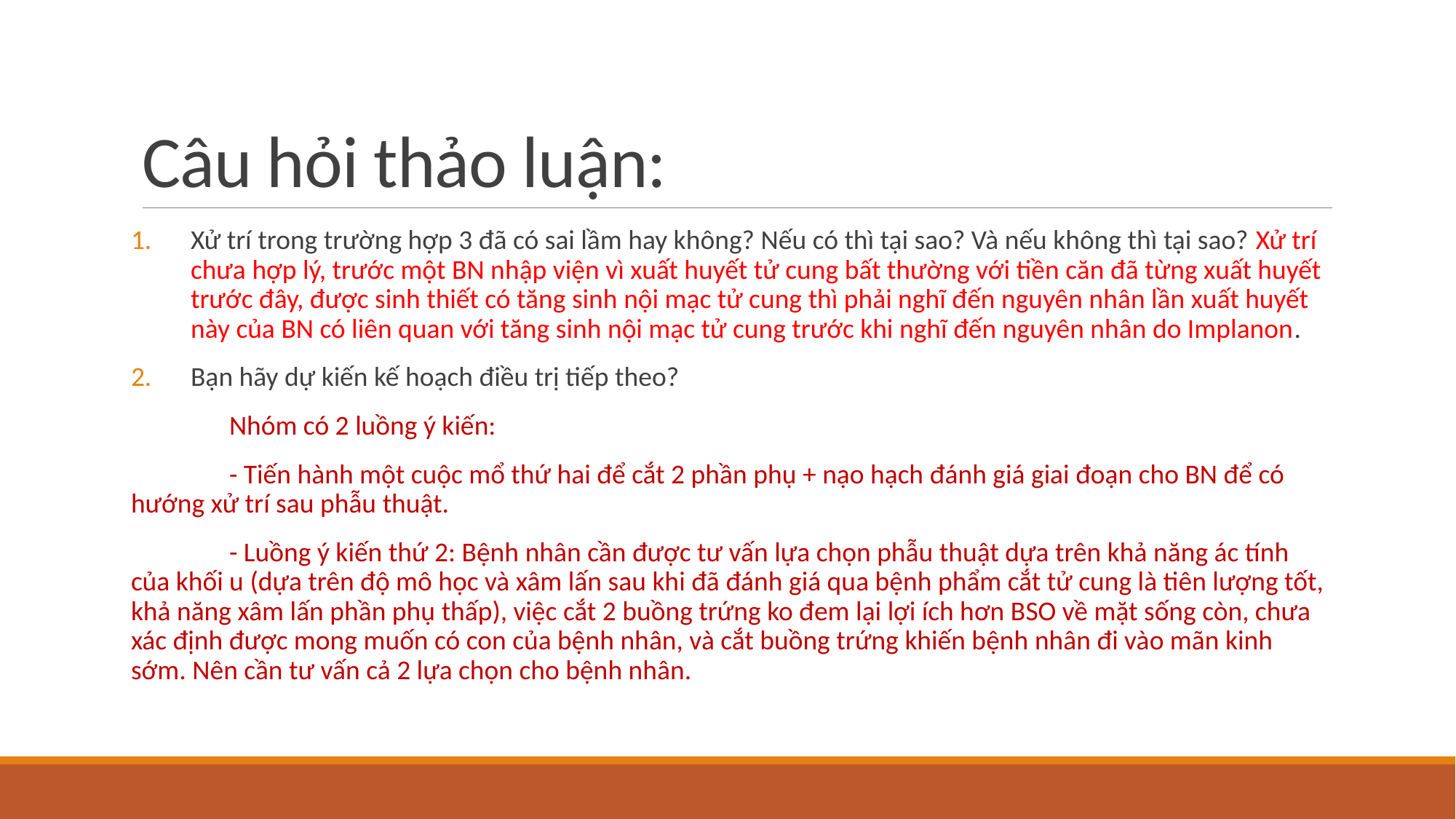

# Câu hỏi thảo luận:
Xử trí trong trường hợp 3 đã có sai lầm hay không? Nếu có thì tại sao? Và nếu không thì tại sao? Xử trí chưa hợp lý, trước một BN nhập viện vì xuất huyết tử cung bất thường với tiền căn đã từng xuất huyết trước đây, được sinh thiết có tăng sinh nội mạc tử cung thì phải nghĩ đến nguyên nhân lần xuất huyết này của BN có liên quan với tăng sinh nội mạc tử cung trước khi nghĩ đến nguyên nhân do Implanon.
Bạn hãy dự kiến kế hoạch điều trị tiếp theo?
	Nhóm có 2 luồng ý kiến:
	- Tiến hành một cuộc mổ thứ hai để cắt 2 phần phụ + nạo hạch đánh giá giai đoạn cho BN để có hướng xử trí sau phẫu thuật.
	- Luồng ý kiến thứ 2: Bệnh nhân cần được tư vấn lựa chọn phẫu thuật dựa trên khả năng ác tính của khối u (dựa trên độ mô học và xâm lấn sau khi đã đánh giá qua bệnh phẩm cắt tử cung là tiên lượng tốt, khả năng xâm lấn phần phụ thấp), việc cắt 2 buồng trứng ko đem lại lợi ích hơn BSO về mặt sống còn, chưa xác định được mong muốn có con của bệnh nhân, và cắt buồng trứng khiến bệnh nhân đi vào mãn kinh sớm. Nên cần tư vấn cả 2 lựa chọn cho bệnh nhân.